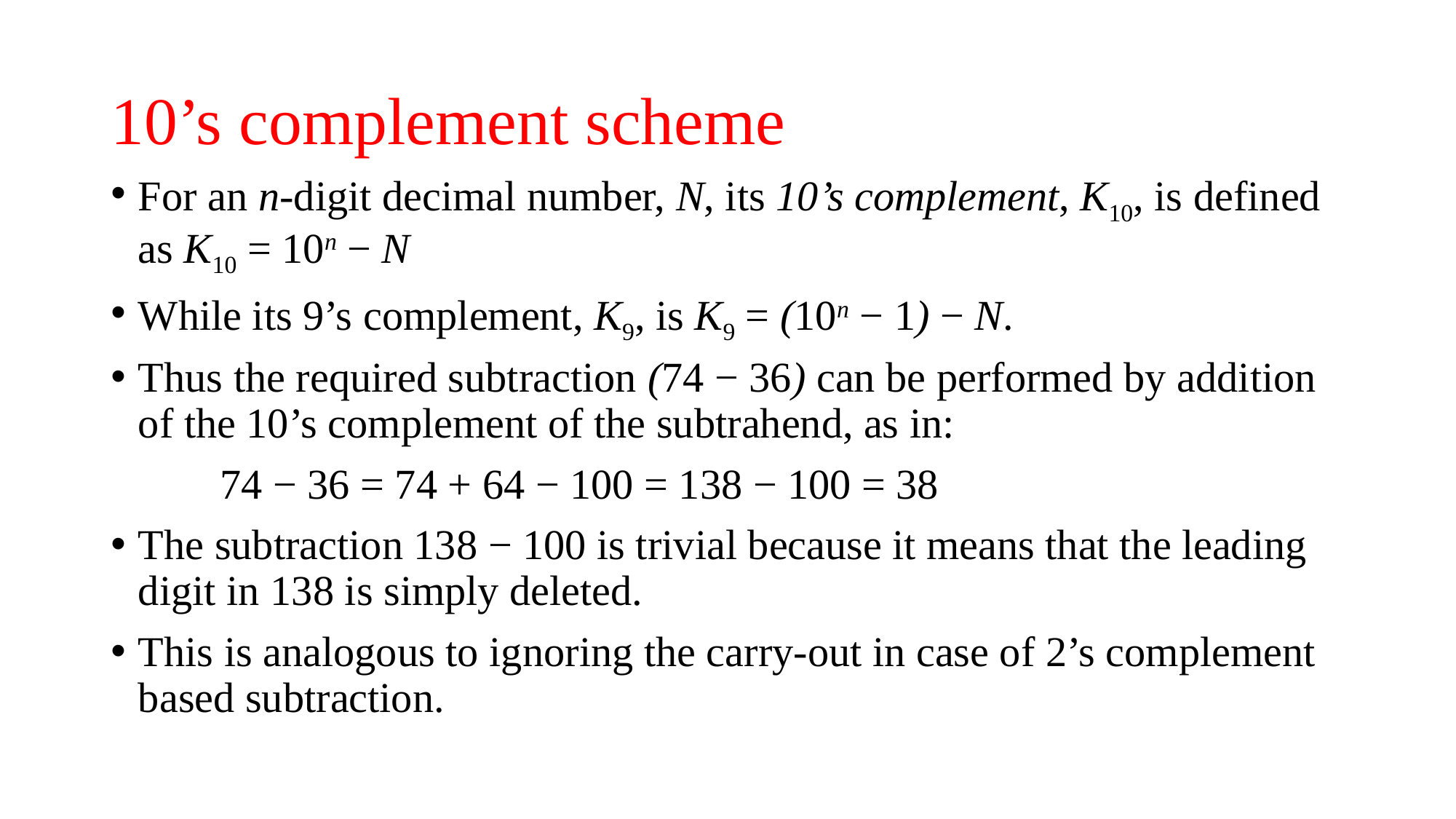

# 10’s complement scheme
For an n-digit decimal number, N, its 10’s complement, K10, is defined as K10 = 10n − N
While its 9’s complement, K9, is K9 = (10n − 1) − N.
Thus the required subtraction (74 − 36) can be performed by addition of the 10’s complement of the subtrahend, as in:
	74 − 36 = 74 + 64 − 100 = 138 − 100 = 38
The subtraction 138 − 100 is trivial because it means that the leading digit in 138 is simply deleted.
This is analogous to ignoring the carry-out in case of 2’s complement based subtraction.